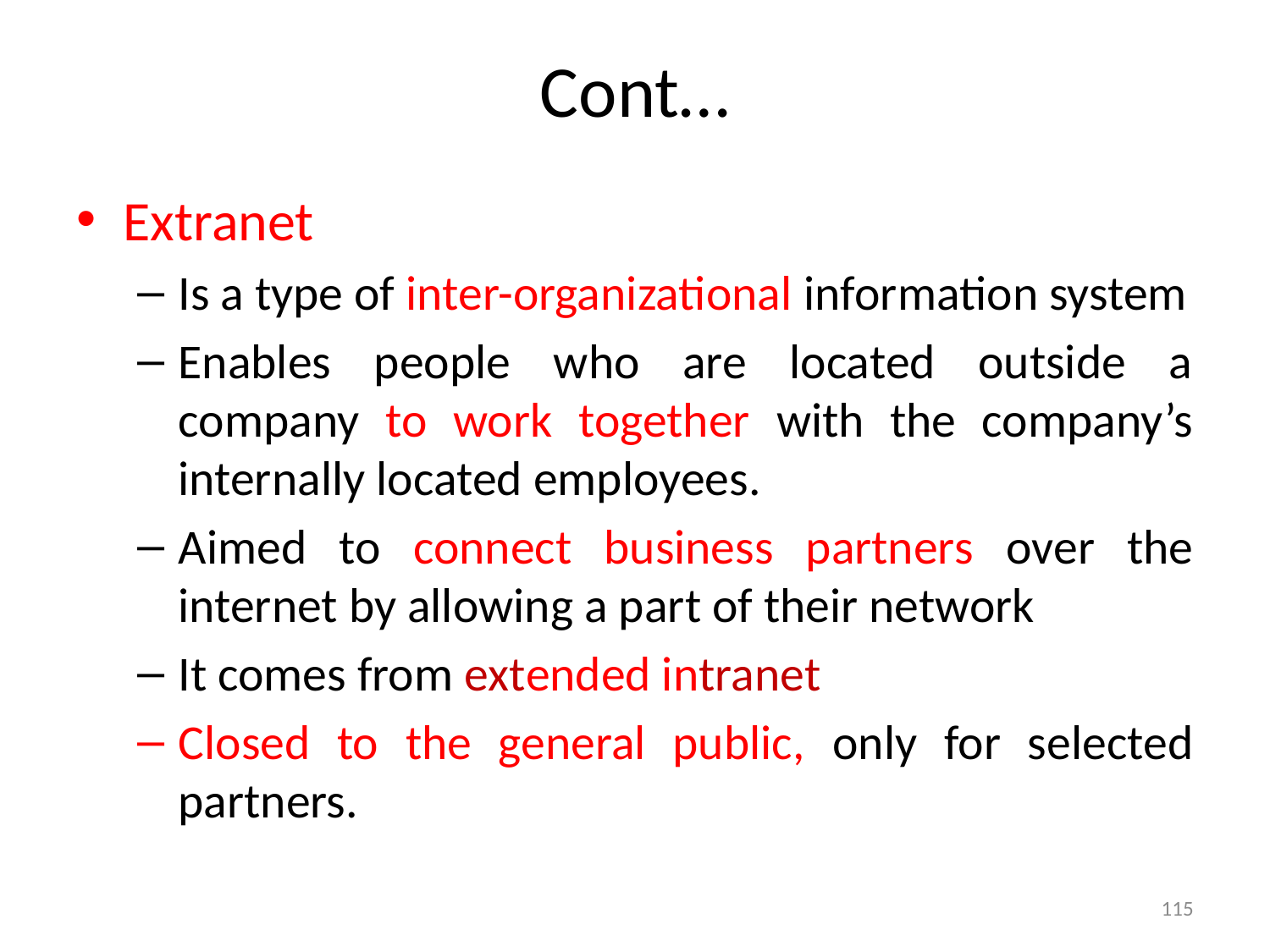

# Cont…
Extranet
Is a type of inter-organizational information system
Enables people who are located outside a company to work together with the company’s internally located employees.
Aimed to connect business partners over the internet by allowing a part of their network
It comes from extended intranet
Closed to the general public, only for selected partners.

115